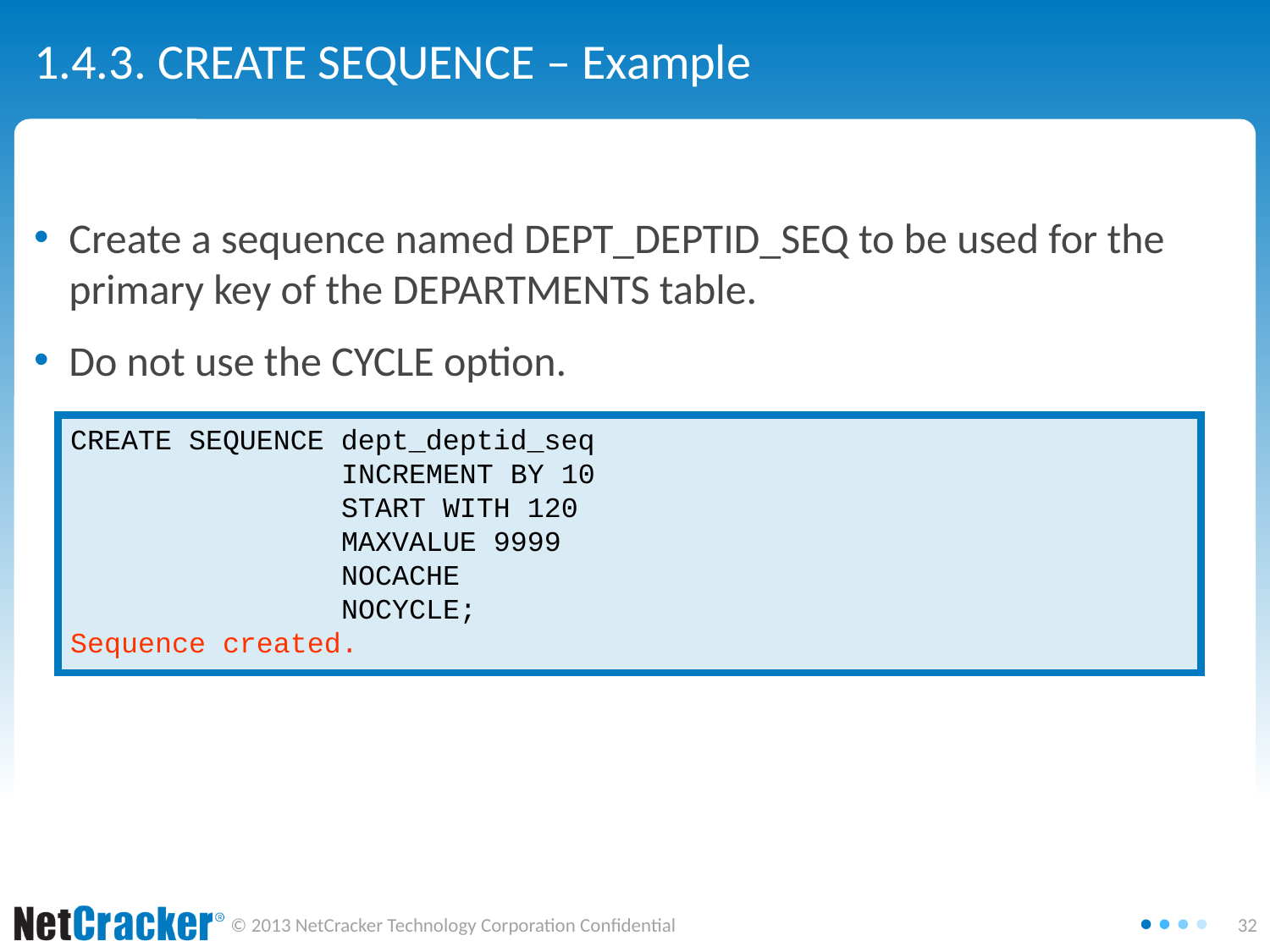

# 1.4.3. CREATE SEQUENCE – Example

Create a sequence named DEPT_DEPTID_SEQ to be used for the primary key of the DEPARTMENTS table.
Do not use the CYCLE option.

CREATE SEQUENCE dept_deptid_seq
                INCREMENT BY 10
                START WITH 120
                MAXVALUE 9999
                NOCACHE
                NOCYCLE;
Sequence created.